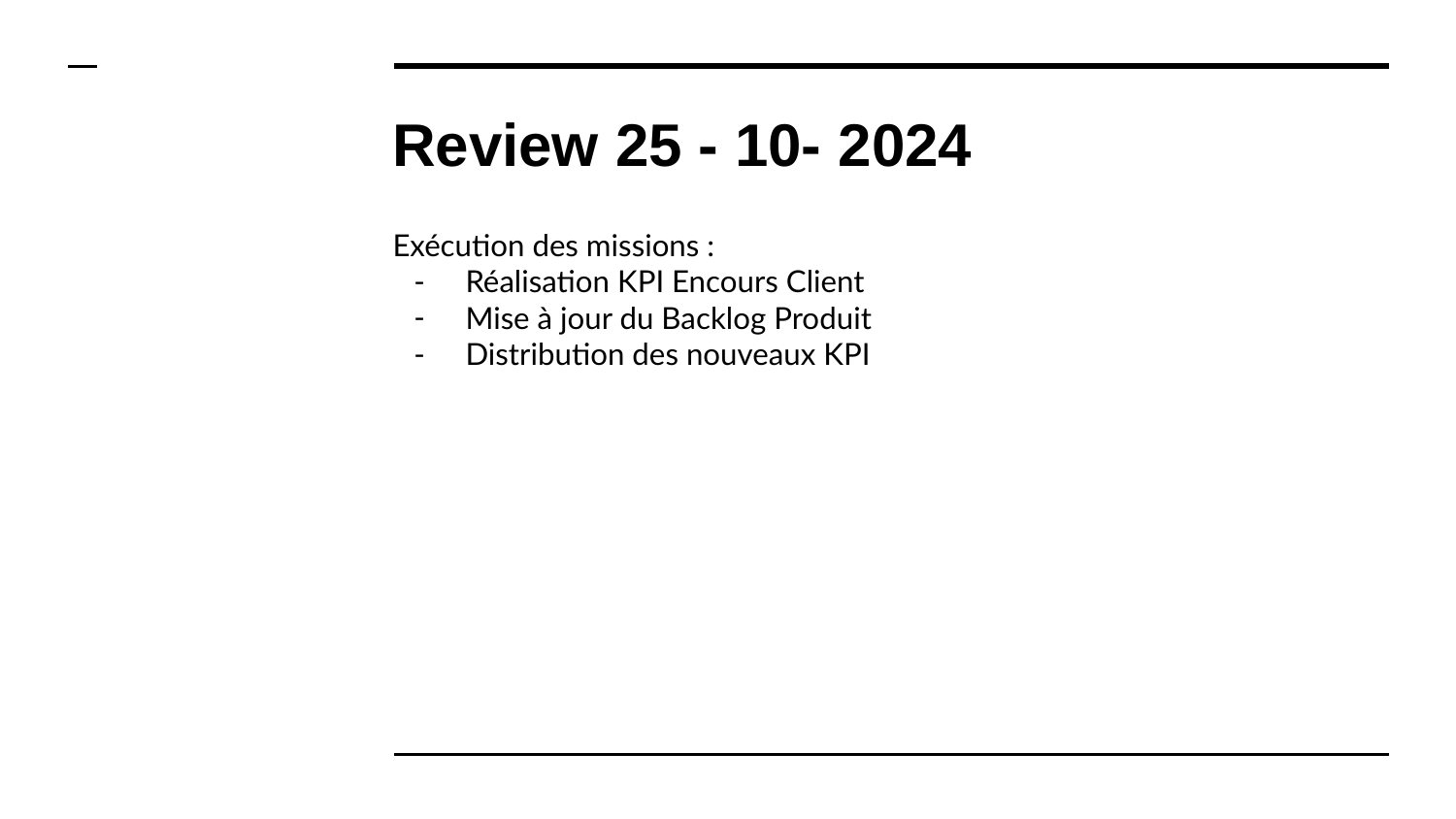

# Review 25 - 10- 2024
Exécution des missions :
Réalisation KPI Encours Client
Mise à jour du Backlog Produit
Distribution des nouveaux KPI